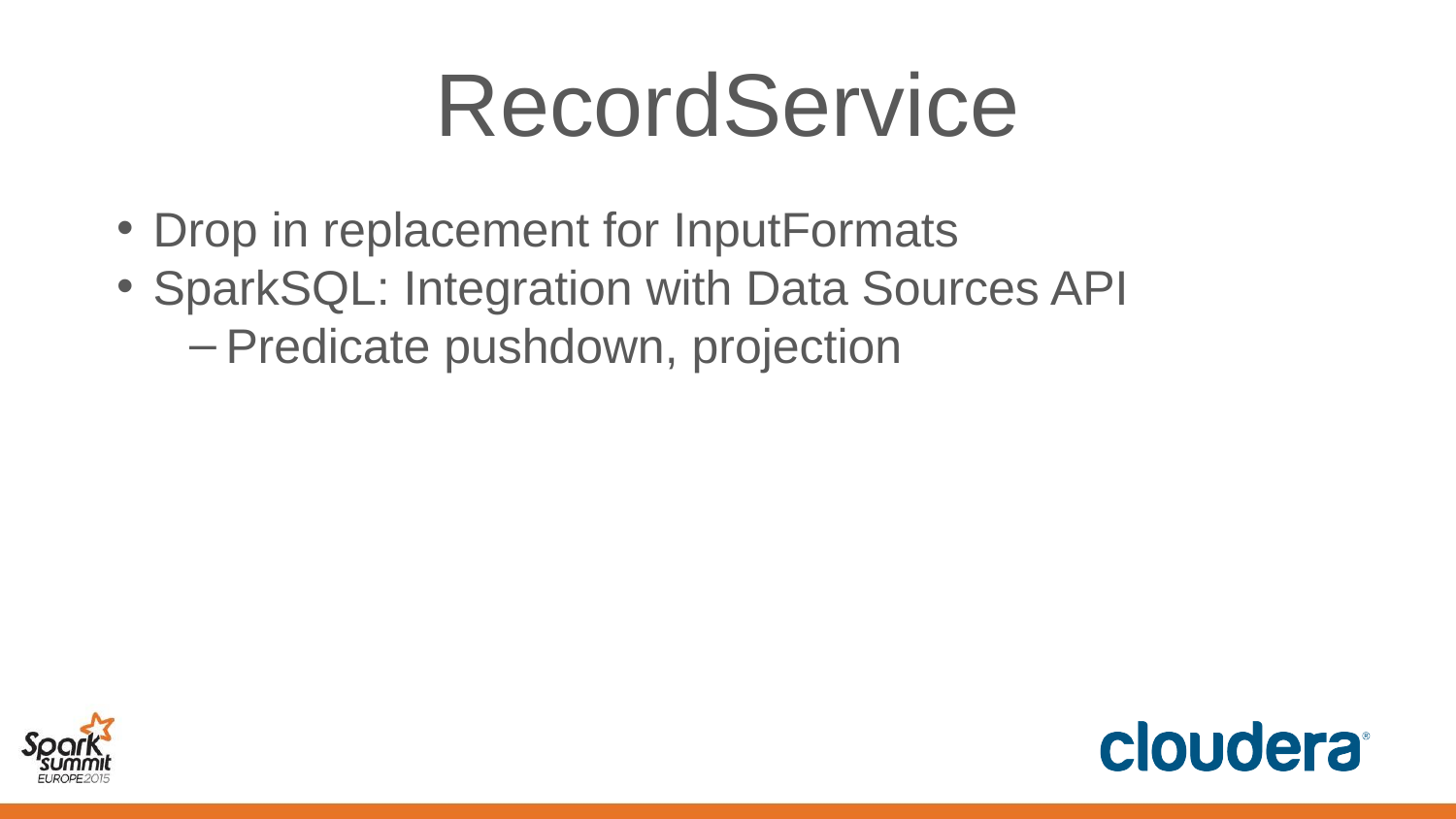

# RecordService
Drop in replacement for InputFormats
SparkSQL: Integration with Data Sources API
Predicate pushdown, projection